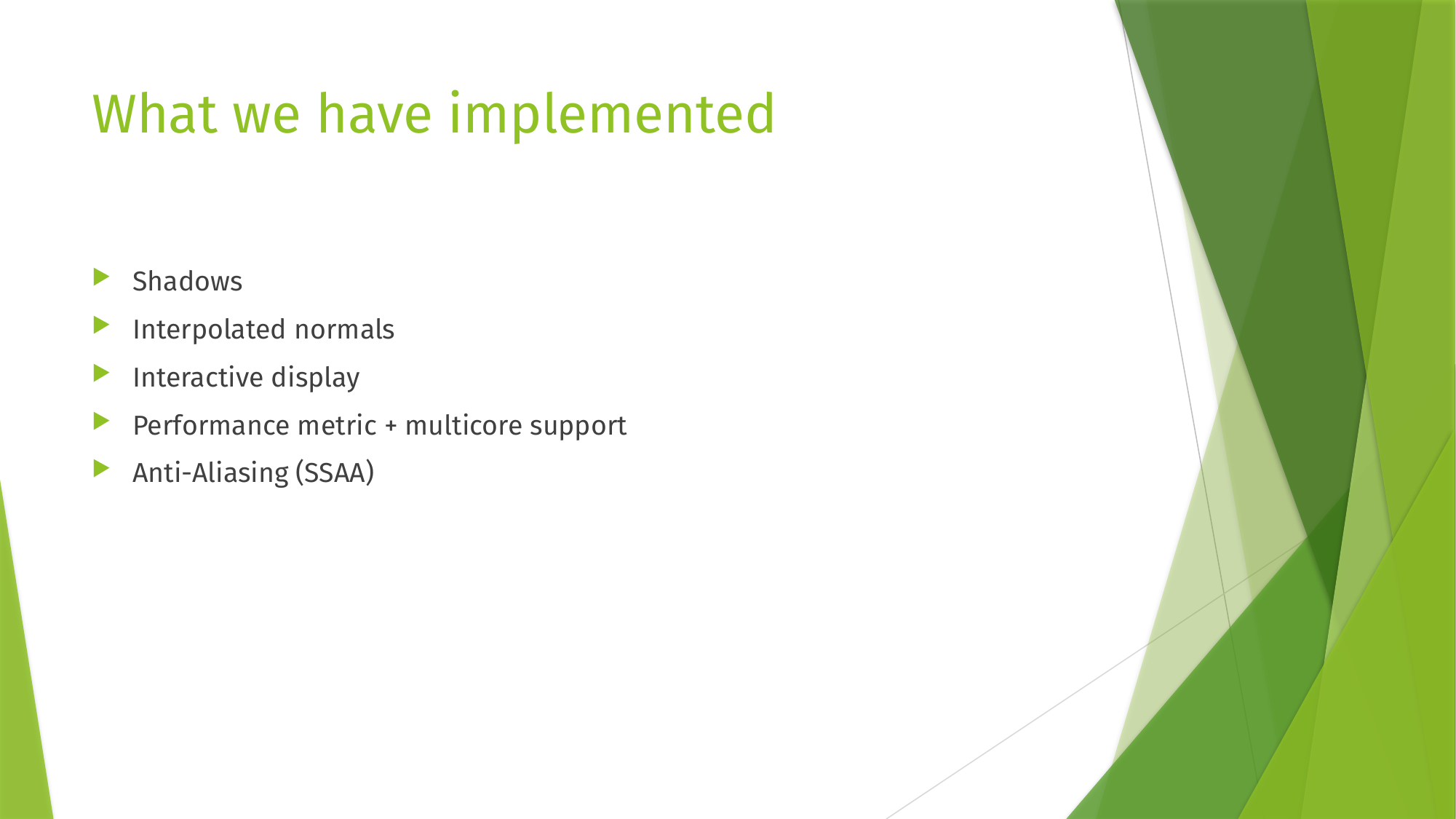

# What we have implemented
Shadows
Interpolated normals
Interactive display
Performance metric + multicore support
Anti-Aliasing (SSAA)